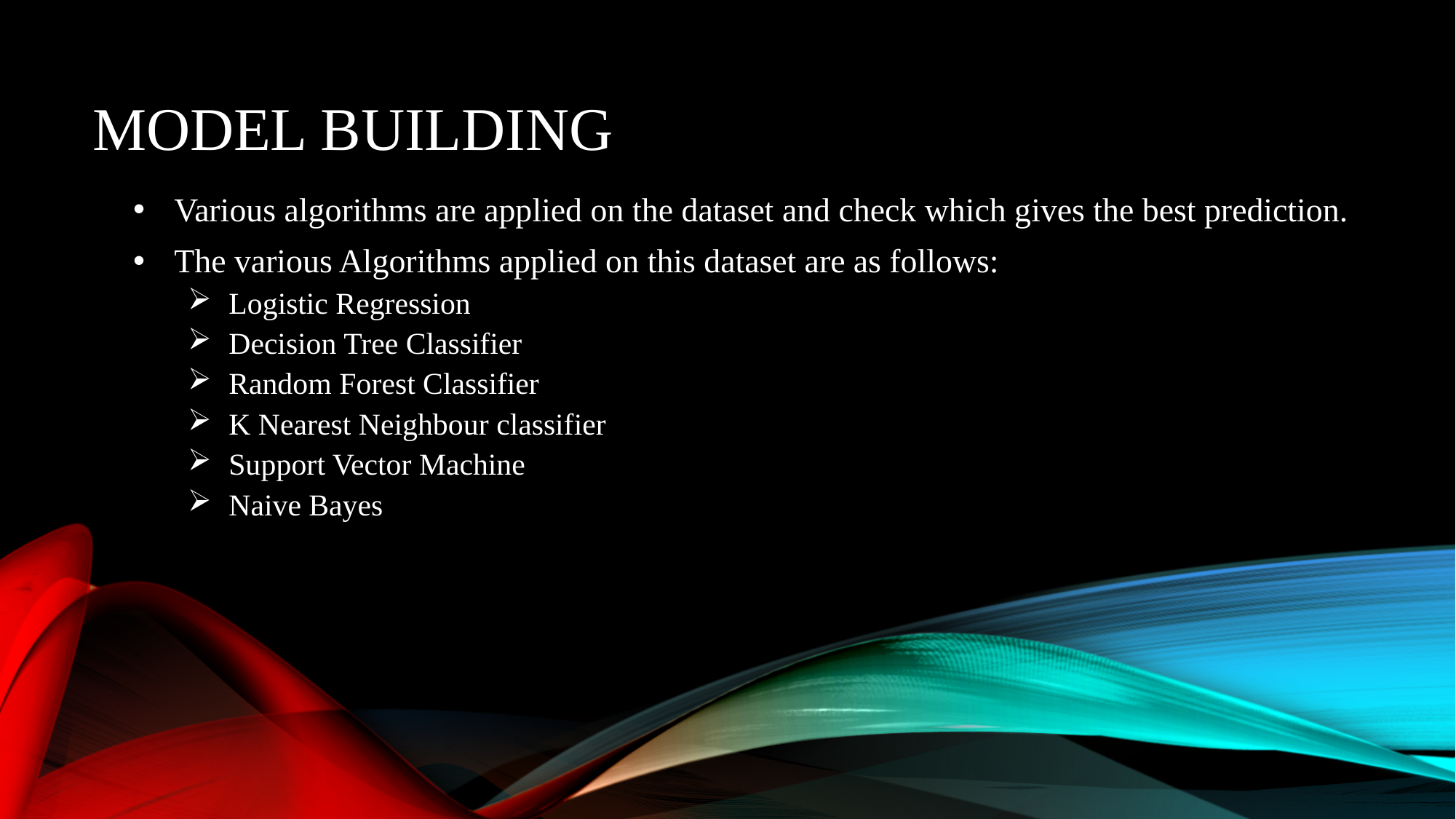

# Model building
Various algorithms are applied on the dataset and check which gives the best prediction.
The various Algorithms applied on this dataset are as follows:
Logistic Regression
Decision Tree Classifier
Random Forest Classifier
K Nearest Neighbour classifier
Support Vector Machine
Naive Bayes